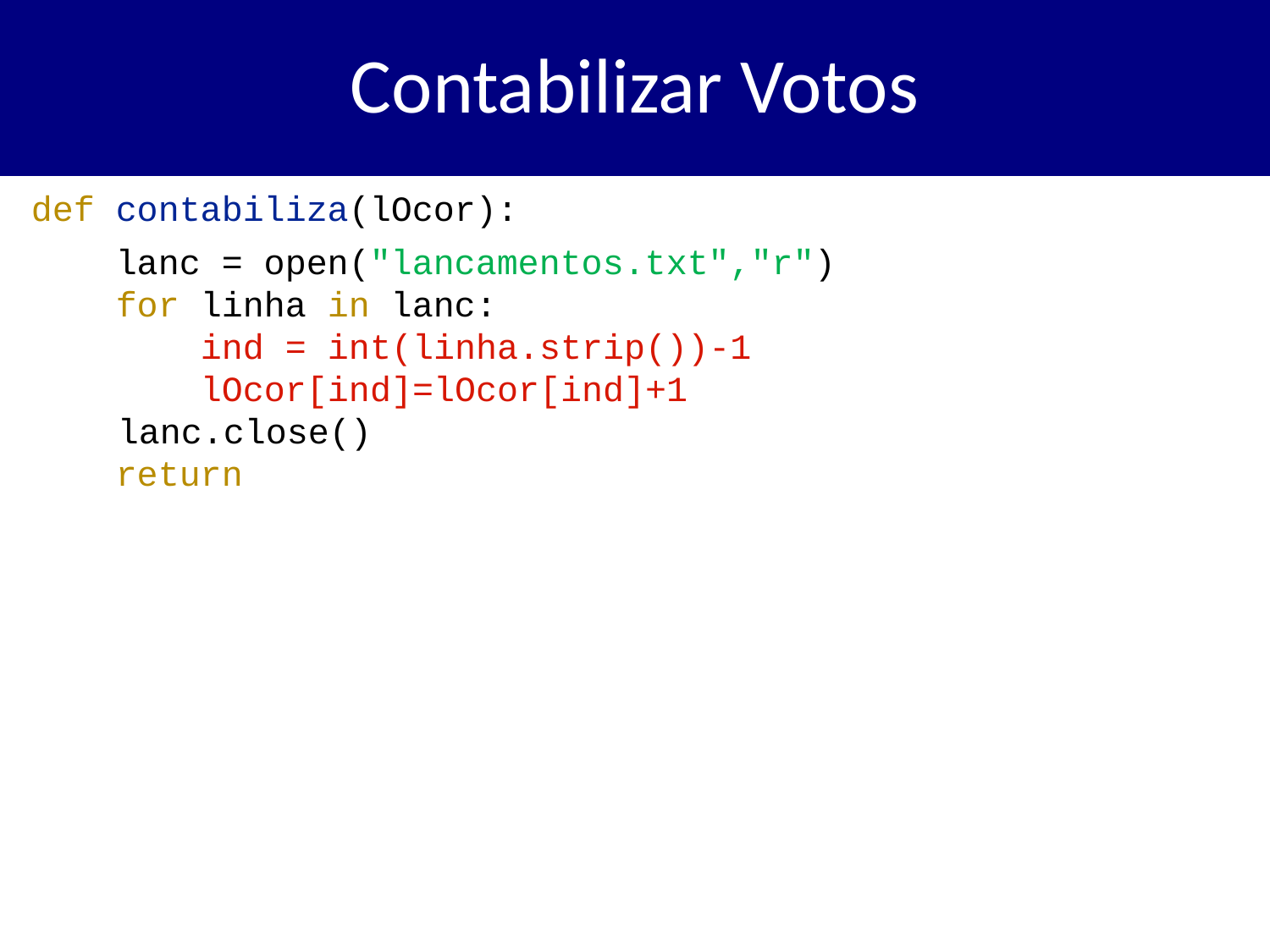

# Contabilizar Votos
def contabiliza(lOcor):
    lanc = open("lancamentos.txt","r")
    for linha in lanc:
        ind = int(linha.strip())-1
        lOcor[ind]=lOcor[ind]+1
lanc.close()
    return